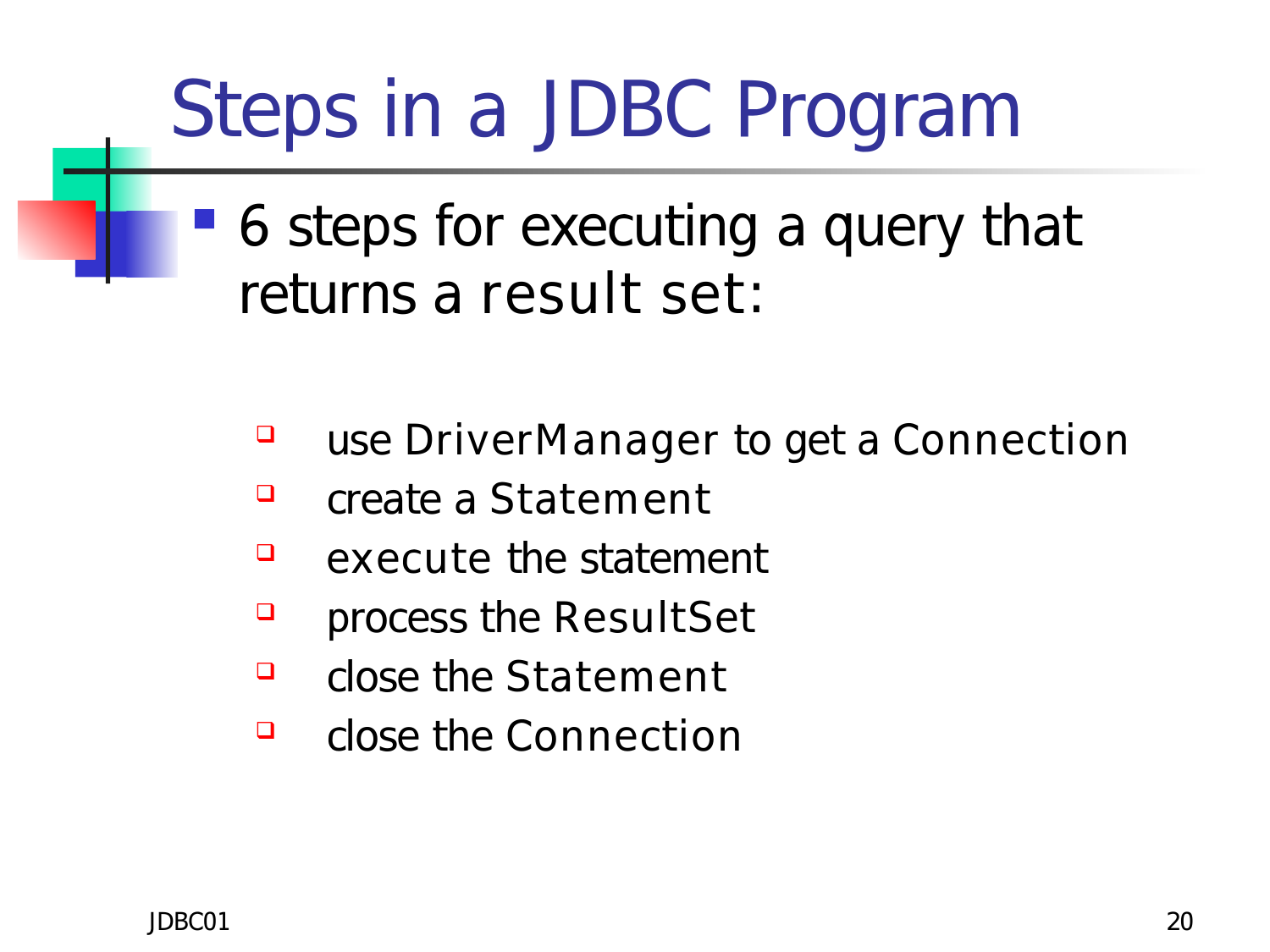

# Steps in a JDBC Program
6 steps for executing a query that returns a result set:

use DriverManager to get a Connection
create a Statement
execute the statement
process the ResultSet
close the Statement
close the Connection
JDBC01
20